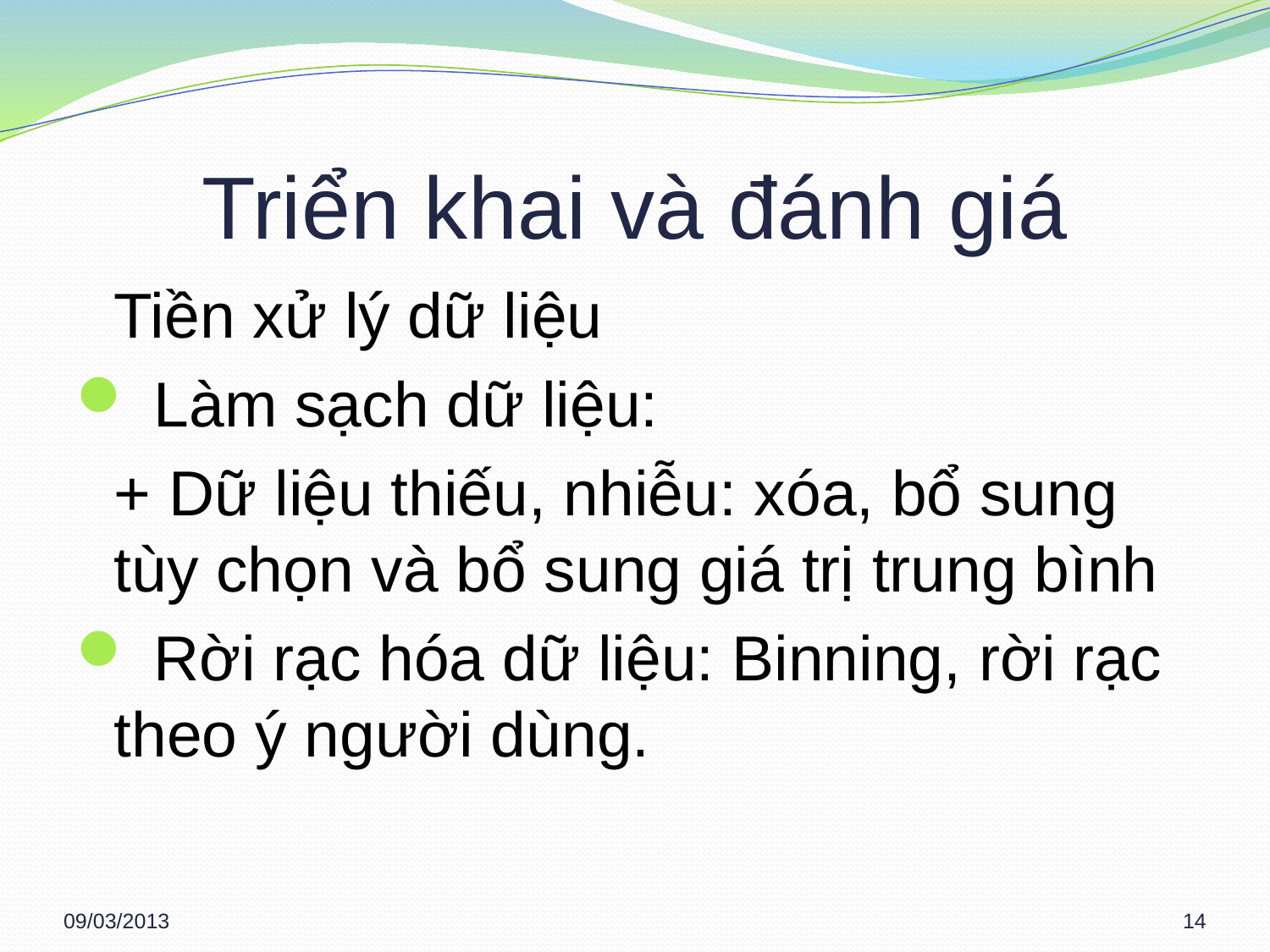

# Triển khai và đánh giá
	Tiền xử lý dữ liệu
 Làm sạch dữ liệu:
	+ Dữ liệu thiếu, nhiễu: xóa, bổ sung tùy chọn và bổ sung giá trị trung bình
 Rời rạc hóa dữ liệu: Binning, rời rạc theo ý người dùng.
09/03/2013
14